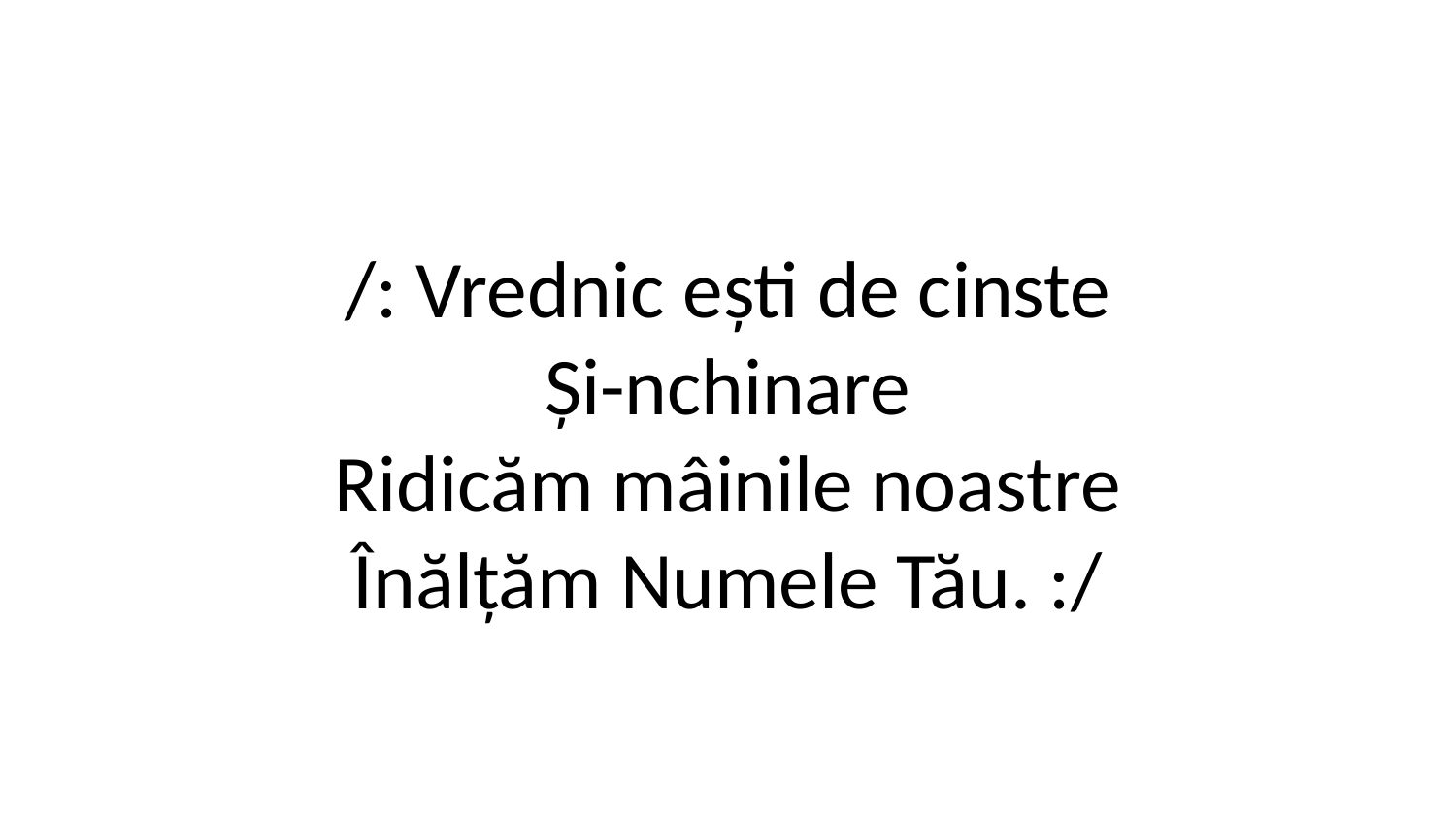

/: Vrednic ești de cinste
Și-nchinare
Ridicăm mâinile noastre
Înălțăm Numele Tău. :/